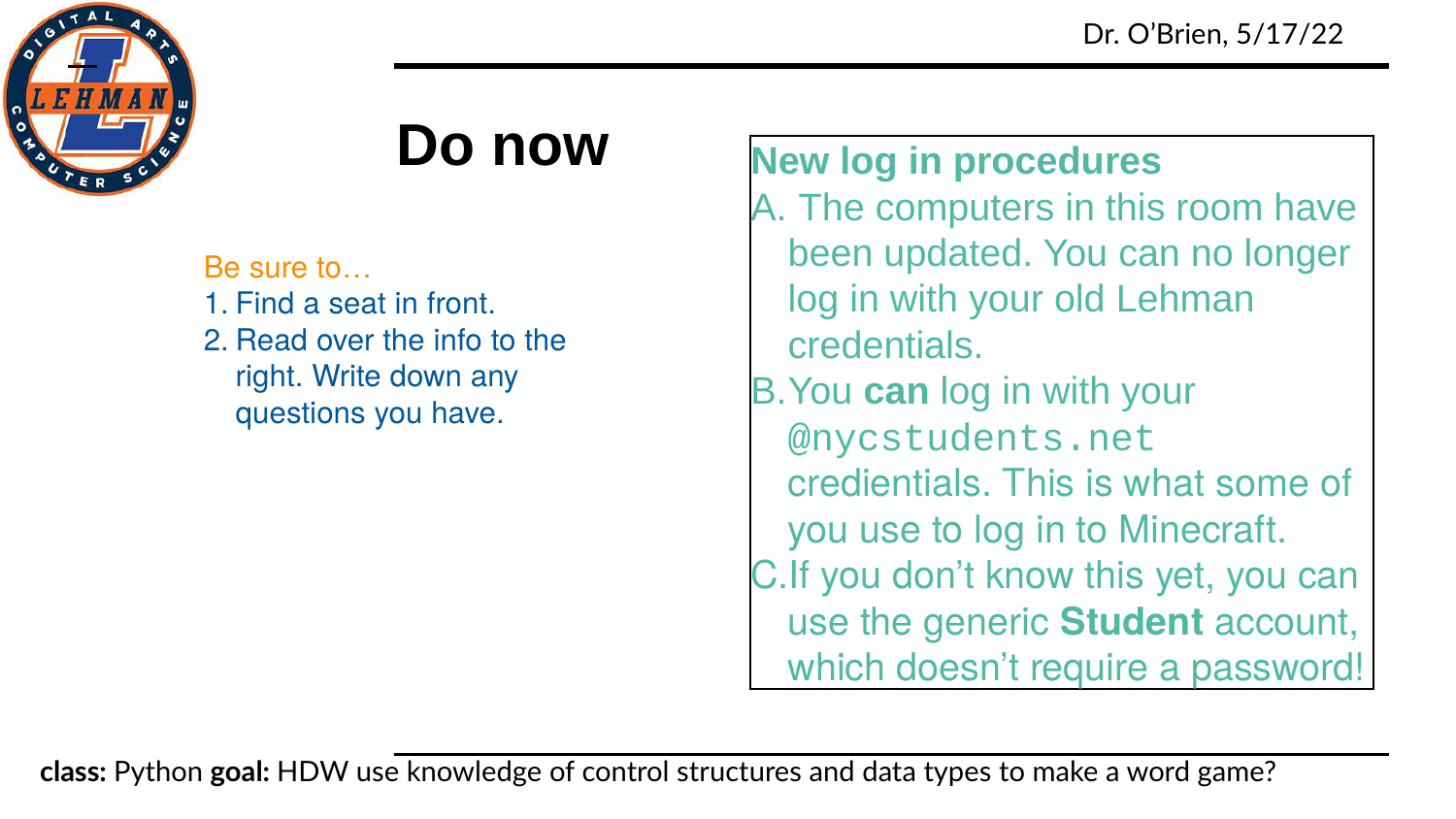

# Do now
New log in procedures
 The computers in this room have been updated. You can no longer log in with your old Lehman credentials.
You can log in with your @nycstudents.net credientials. This is what some of you use to log in to Minecraft.
If you don’t know this yet, you can use the generic Student account, which doesn’t require a password!
Be sure to…
Find a seat in front.
Read over the info to the right. Write down any questions you have.